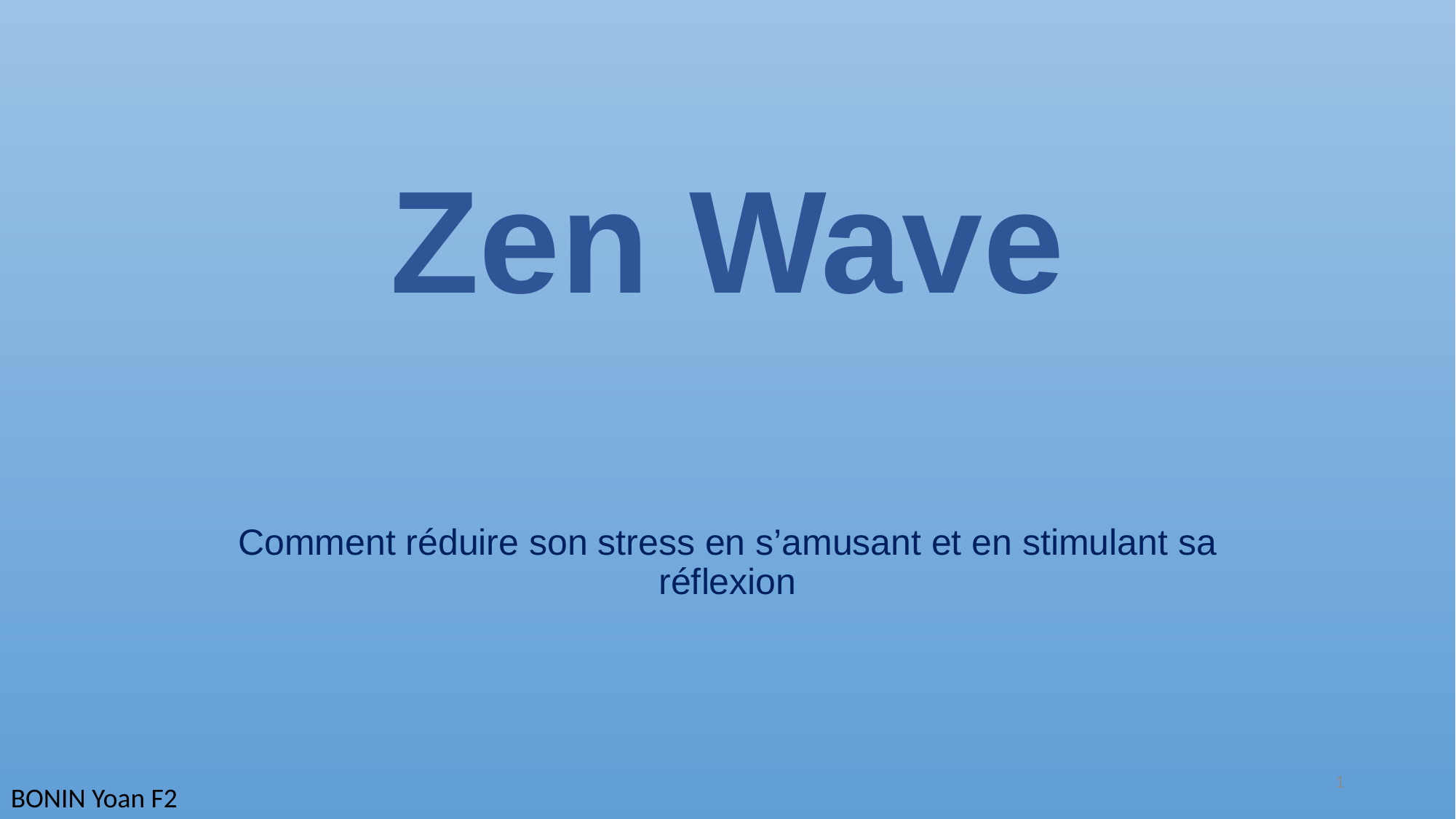

# Zen Wave
Comment réduire son stress en s’amusant et en stimulant sa réflexion
1
BONIN Yoan F2